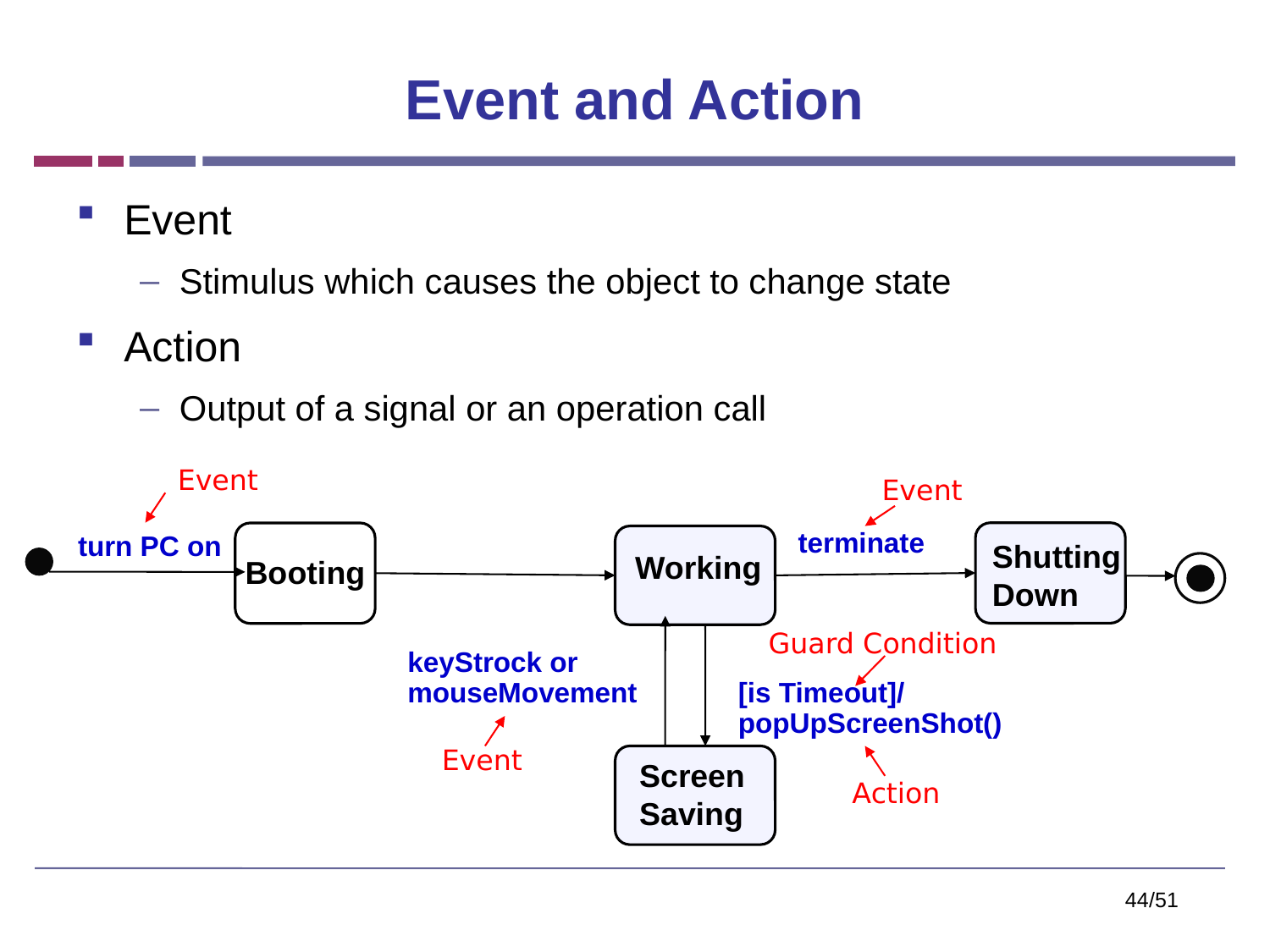

# Event and Action
Event
Stimulus which causes the object to change state
Action
Output of a signal or an operation call

Event
Event

terminate

Booting
turn PC on

Shutting
Down

Working

Guard Condition

keyStrock or
mouseMovement

[is Timeout]/
popUpScreenShot()

Event

Screen
Saving
Action
44/51